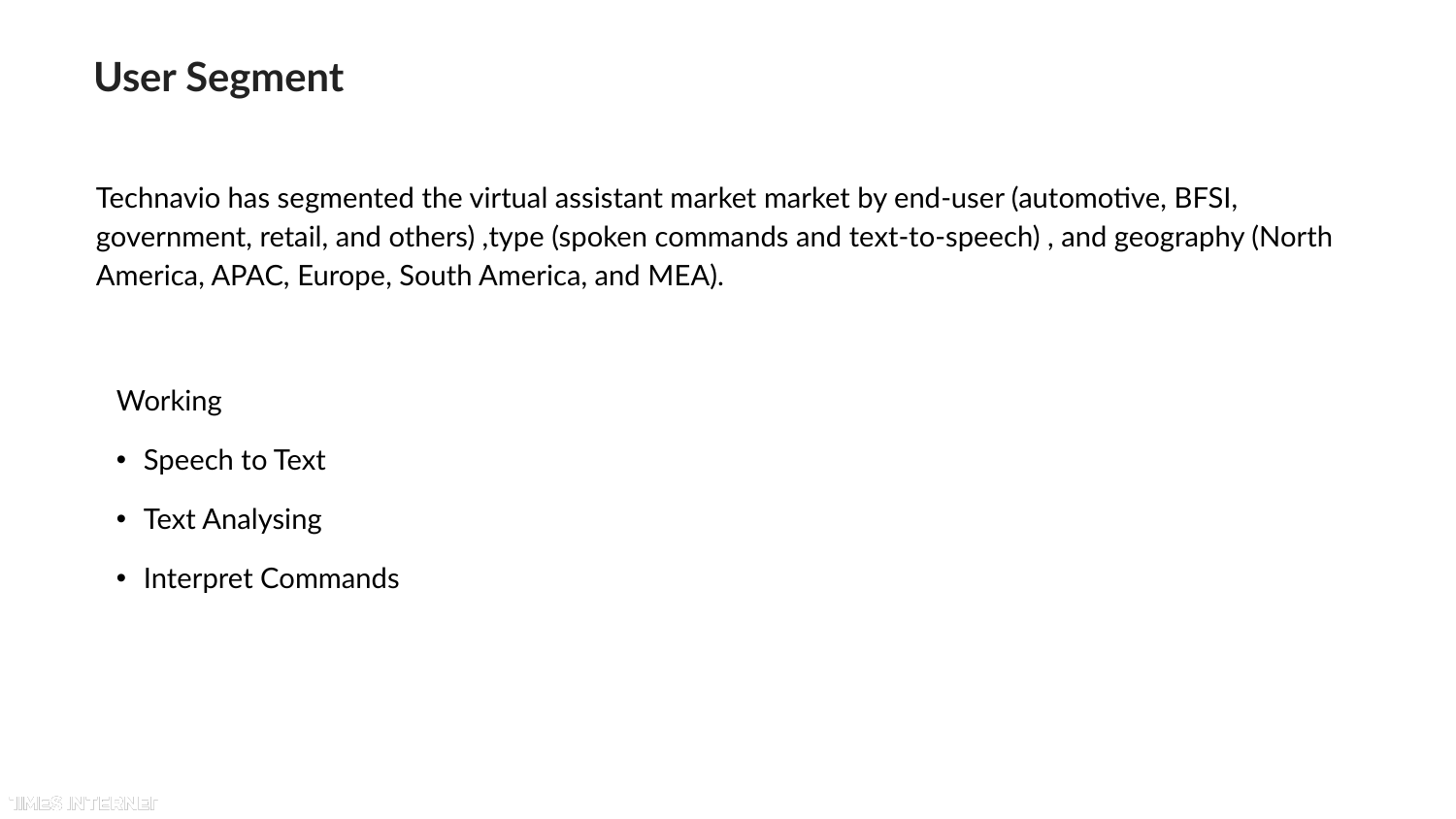

# User Segment
Technavio has segmented the virtual assistant market market by end-user (automotive, BFSI, government, retail, and others) ,type (spoken commands and text-to-speech) , and geography (North America, APAC, Europe, South America, and MEA).
Working
Speech to Text
Text Analysing
Interpret Commands